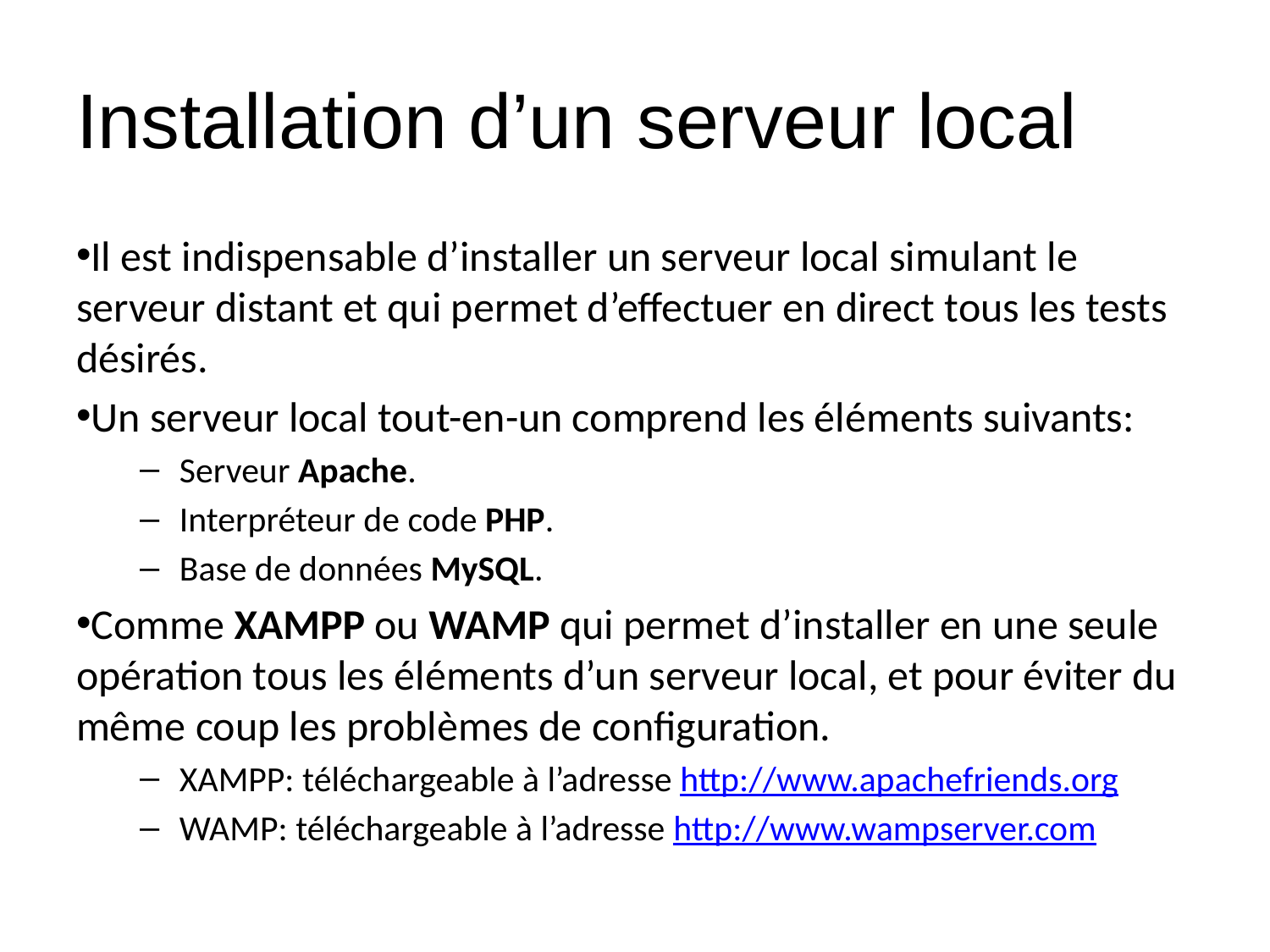

Installation d’un serveur local
Il est indispensable d’installer un serveur local simulant le serveur distant et qui permet d’effectuer en direct tous les tests désirés.
Un serveur local tout-en-un comprend les éléments suivants:
Serveur Apache.
Interpréteur de code PHP.
Base de données MySQL.
Comme XAMPP ou WAMP qui permet d’installer en une seule opération tous les éléments d’un serveur local, et pour éviter du même coup les problèmes de configuration.
XAMPP: téléchargeable à l’adresse http://www.apachefriends.org
WAMP: téléchargeable à l’adresse http://www.wampserver.com